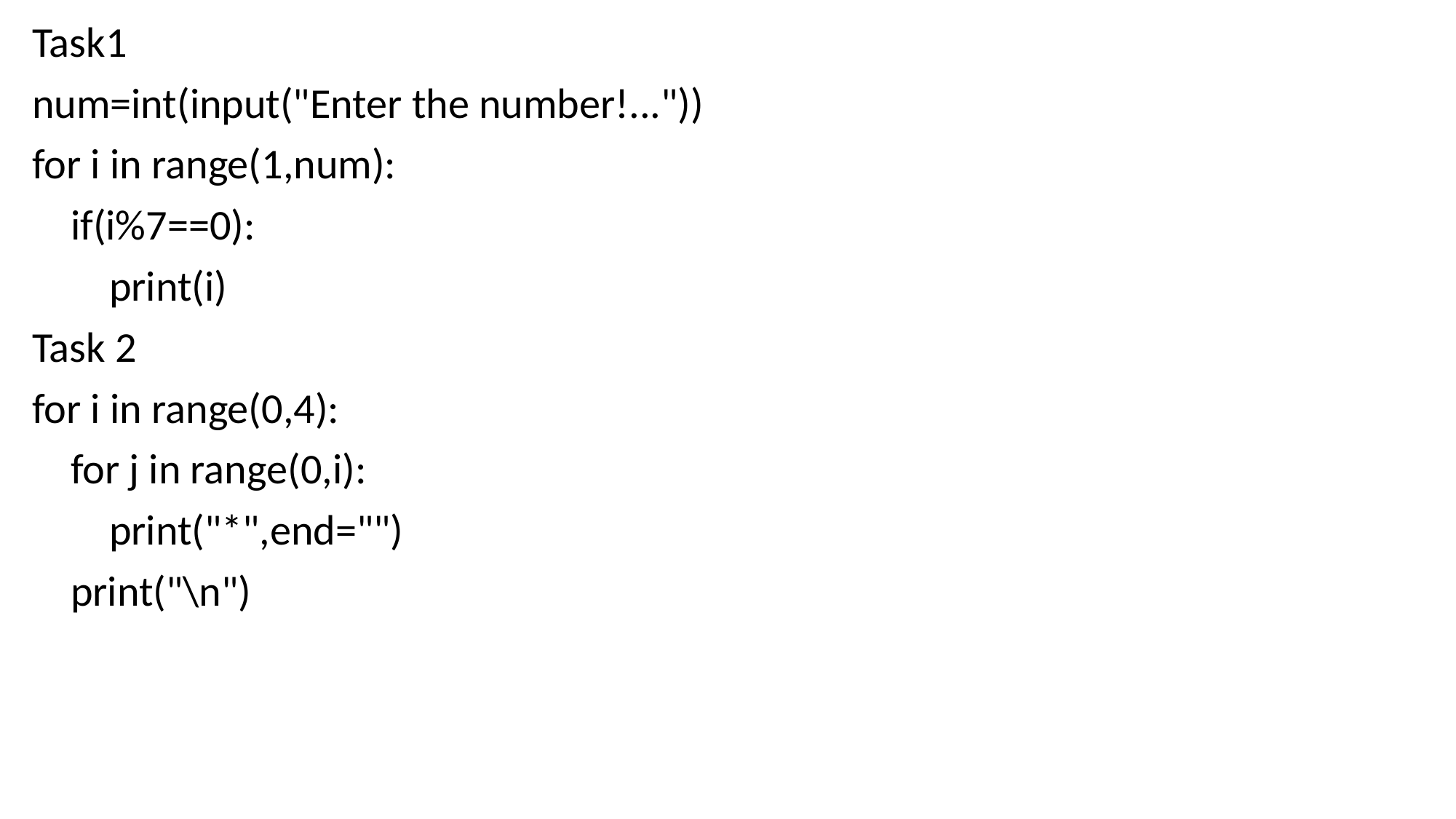

Task1
num=int(input("Enter the number!..."))
for i in range(1,num):
    if(i%7==0):
        print(i)
Task 2
for i in range(0,4):
    for j in range(0,i):
        print("*",end="")
    print("\n")